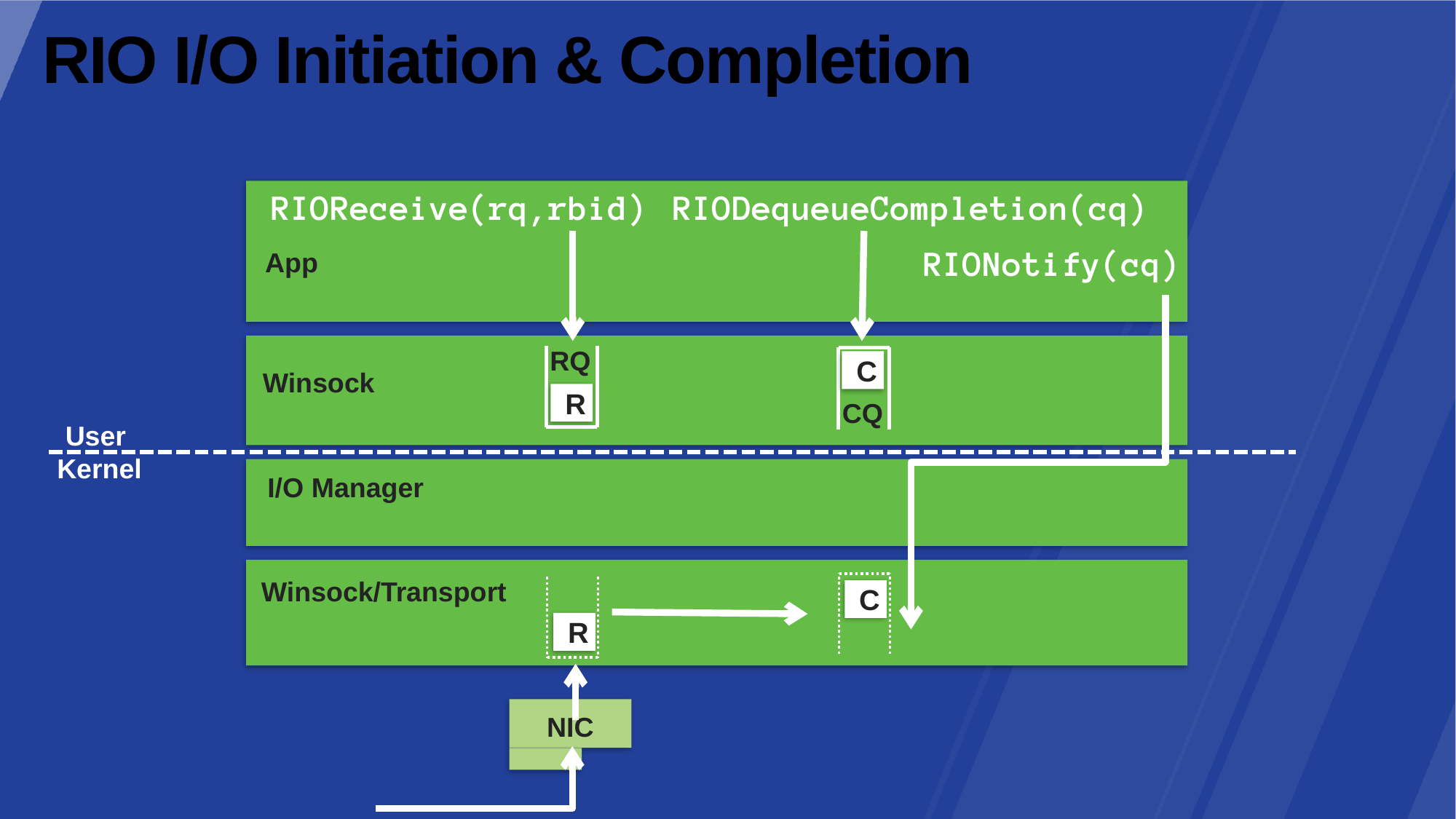

# RIO I/O Initiation & Completion

RIOReceive(rq,rbid)
RIODequeueCompletion(cq)
App
RIONotify(cq)

RQ
C
Winsock
R
CQ
User
Kernel

I/O Manager

Winsock/Transport
C
R
NIC